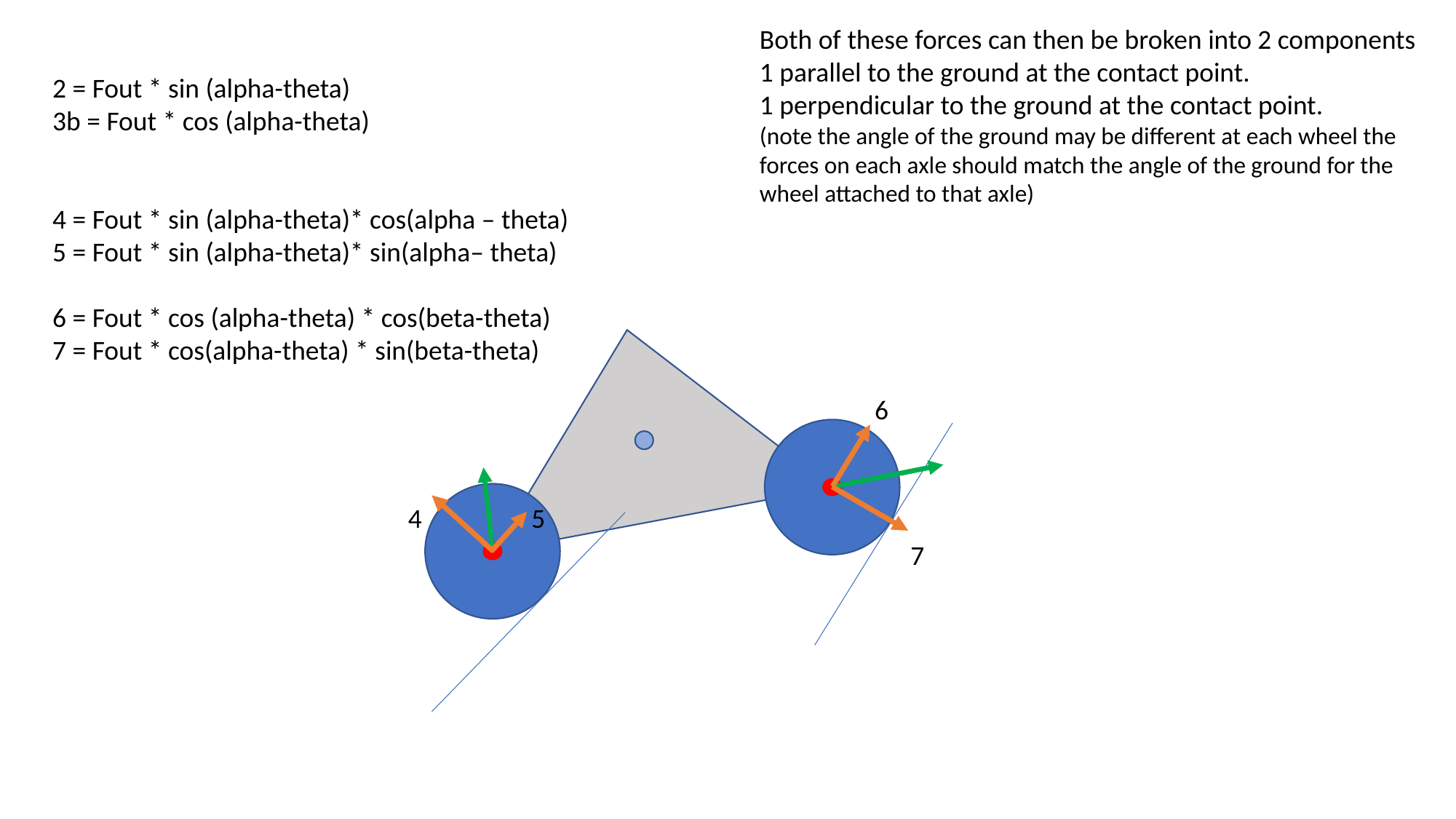

Both of these forces can then be broken into 2 components
1 parallel to the ground at the contact point.
1 perpendicular to the ground at the contact point.
(note the angle of the ground may be different at each wheel the forces on each axle should match the angle of the ground for the wheel attached to that axle)
2 = Fout * sin (alpha-theta)
3b = Fout * cos (alpha-theta)

4 = Fout * sin (alpha-theta)* cos(alpha – theta)
5 = Fout * sin (alpha-theta)* sin(alpha– theta)

6 = Fout * cos (alpha-theta) * cos(beta-theta)
7 = Fout * cos(alpha-theta) * sin(beta-theta)

6

4
5
7